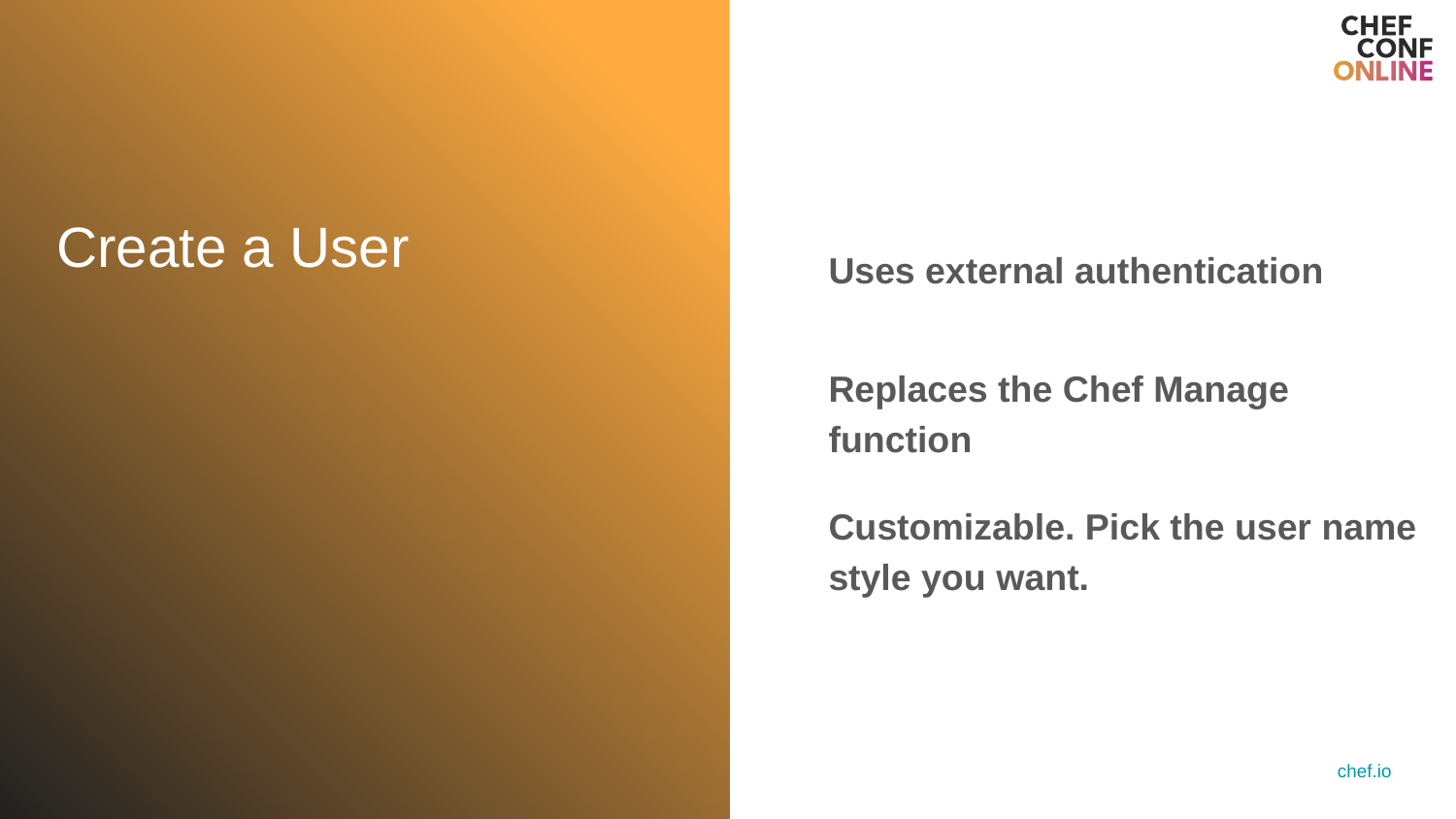

Create a User
Uses external authentication

Replaces the Chef Manage function

Customizable. Pick the user name style you want.